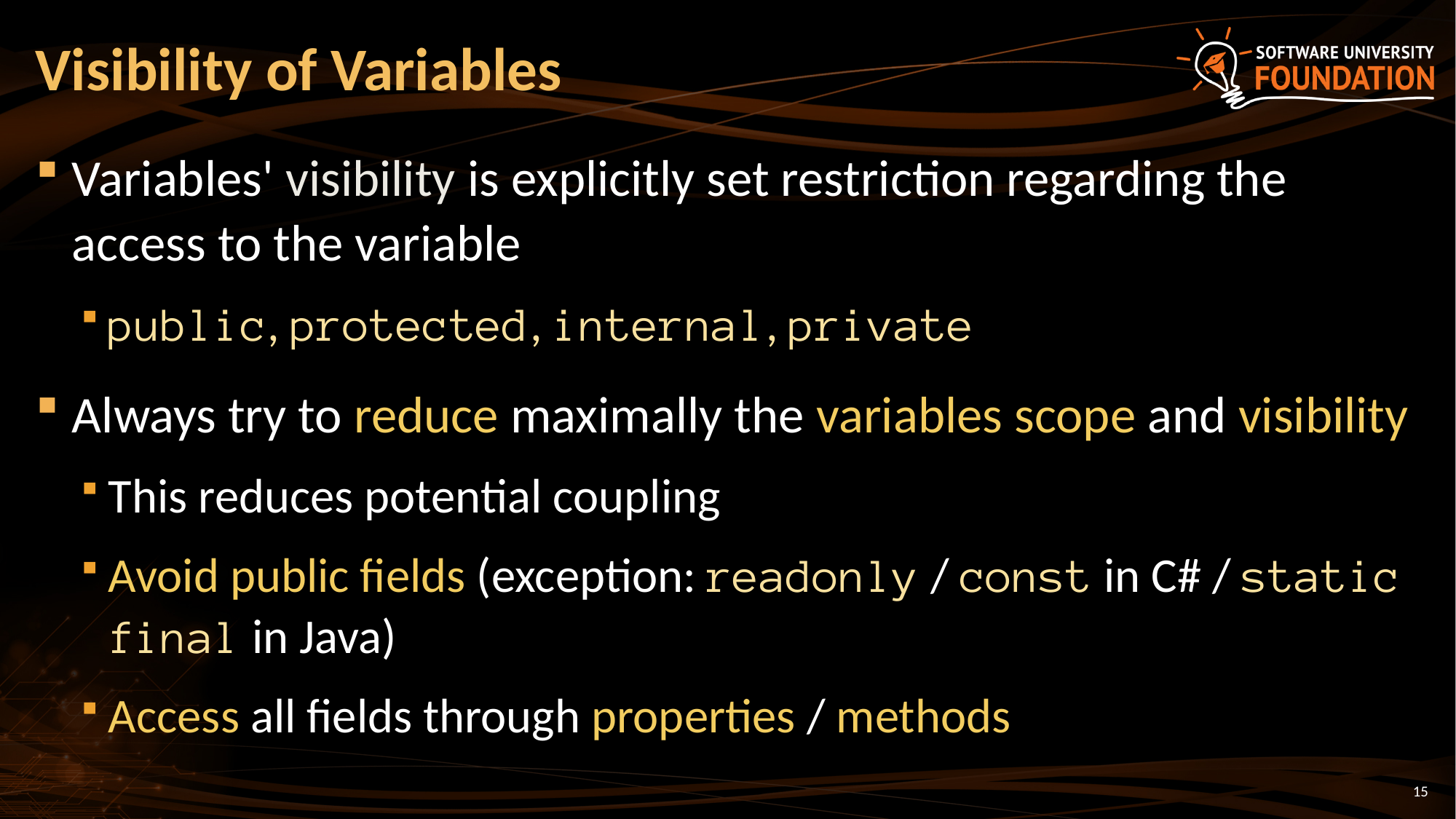

# Visibility of Variables
Variables' visibility is explicitly set restriction regarding the access to the variable
public, protected, internal, private
Always try to reduce maximally the variables scope and visibility
This reduces potential coupling
Avoid public fields (exception: readonly / const in C# / static final in Java)
Access all fields through properties / methods
15